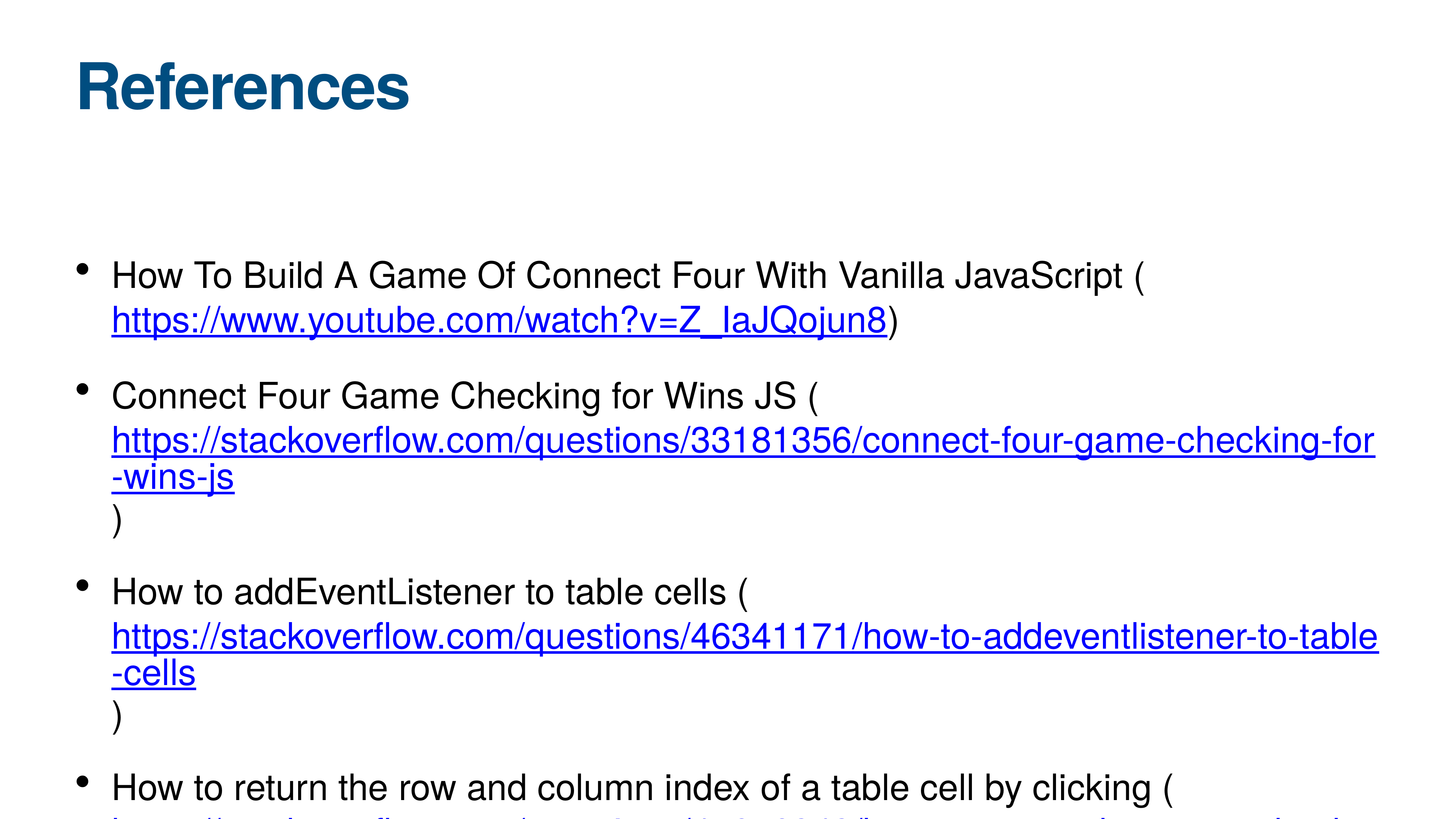

# References

How To Build A Game Of Connect Four With Vanilla JavaScript (https://www.youtube.com/watch?v=Z_IaJQojun8)
Connect Four Game Checking for Wins JS (https://stackoverflow.com/questions/33181356/connect-four-game-checking-for-wins-js)
How to addEventListener to table cells (https://stackoverflow.com/questions/46341171/how-to-addeventlistener-to-table-cells)
How to return the row and column index of a table cell by clicking (https://stackoverflow.com/questions/45656949/how-to-return-the-row-and-column-index-of-a-table-cell-by-clicking)